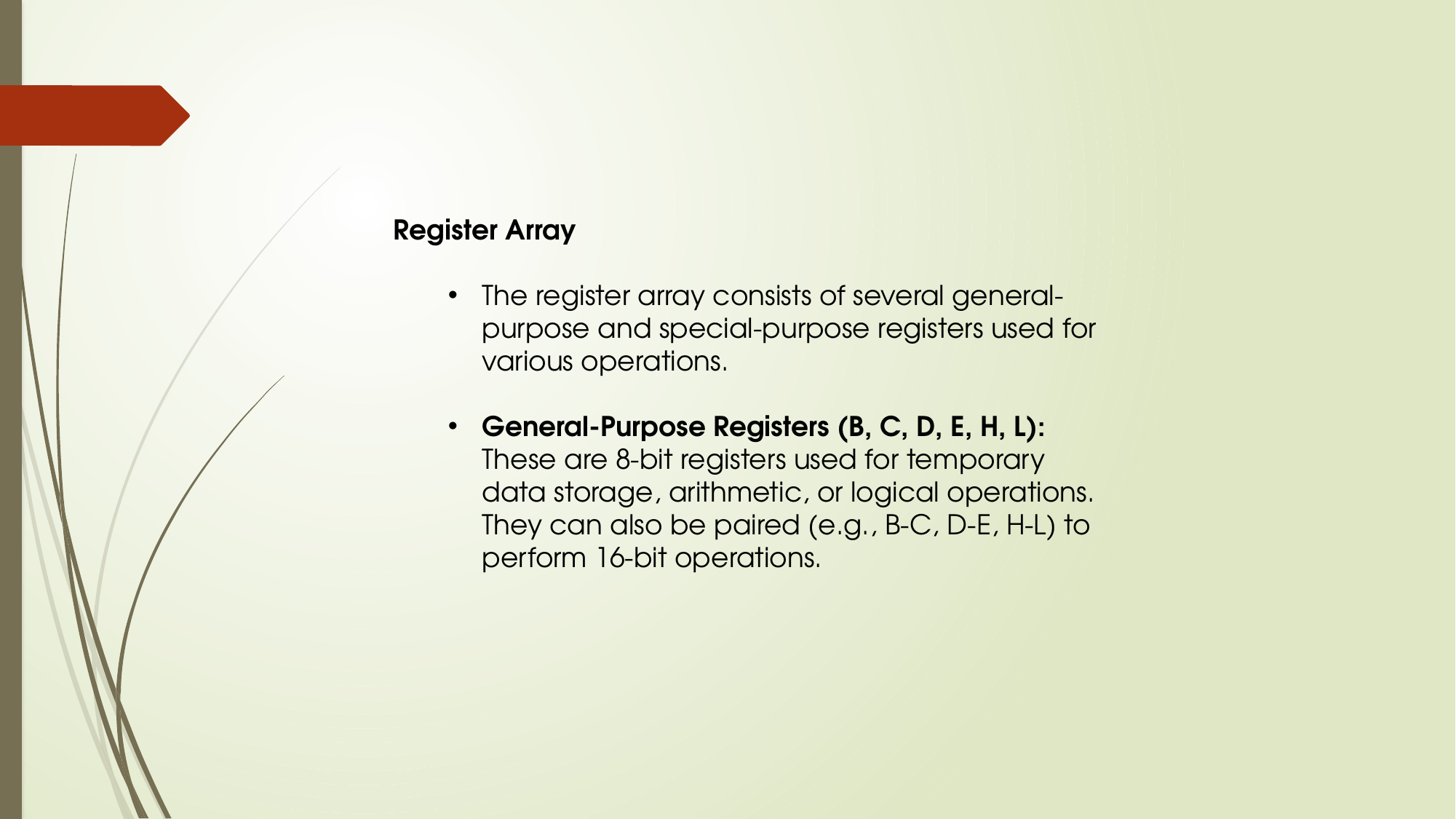

Register Array

The register array consists of several general-purpose and special-purpose registers used for various operations.

General-Purpose Registers (B, C, D, E, H, L): These are 8-bit registers used for temporary data storage, arithmetic, or logical operations. They can also be paired (e.g., B-C, D-E, H-L) to perform 16-bit operations.